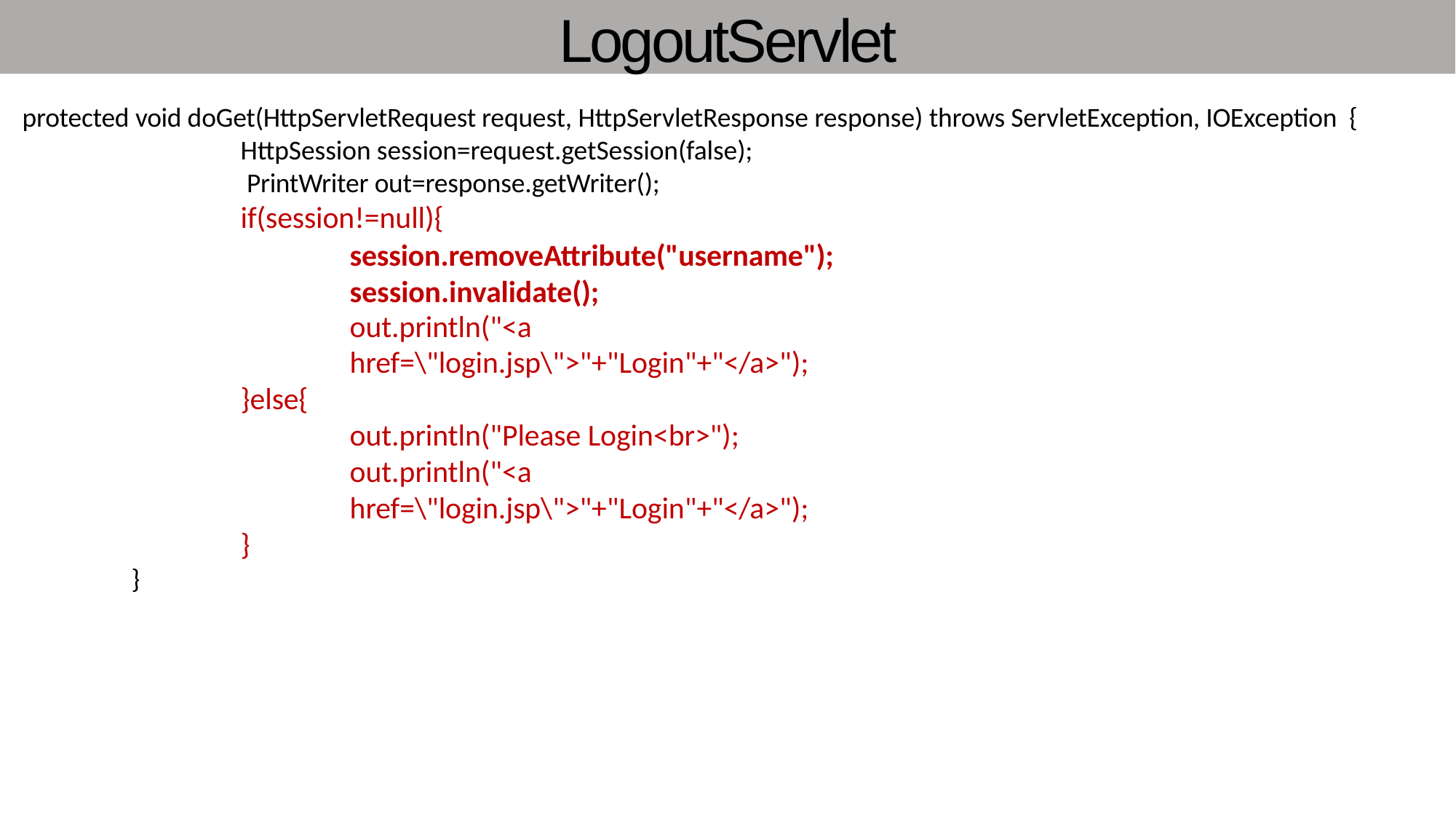

# LogoutServlet
protected void doGet(HttpServletRequest request, HttpServletResponse response) throws ServletException, IOException {
HttpSession session=request.getSession(false);  PrintWriter out=response.getWriter();  if(session!=null){
session.removeAttribute("username");  session.invalidate();
out.println("<a href=\"login.jsp\">"+"Login"+"</a>");
}else{
out.println("Please Login<br>");
out.println("<a href=\"login.jsp\">"+"Login"+"</a>");
}
}